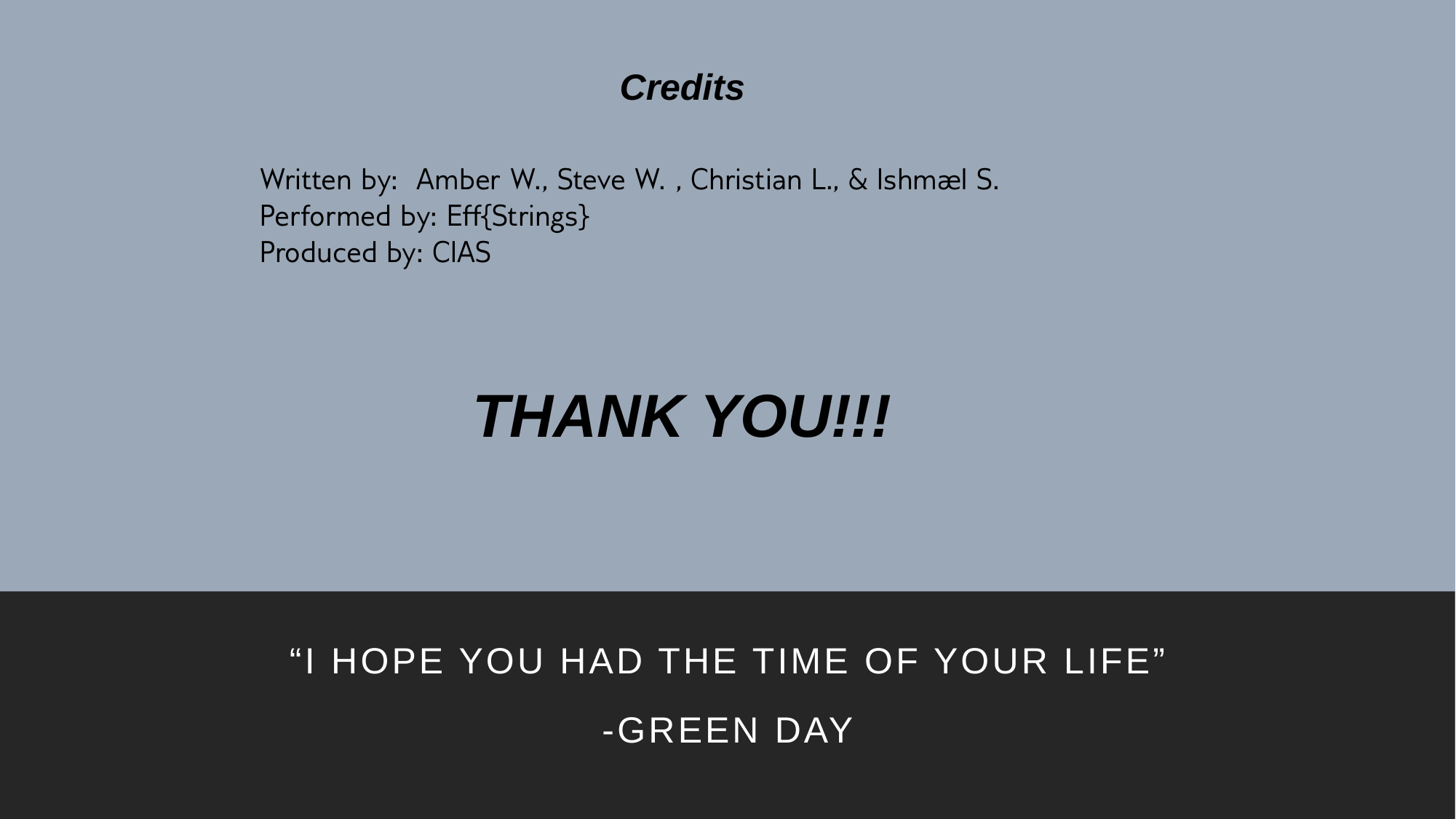

Credits
Written by:  Amber W., Steve W. , Christian L., & Ishmael S.
Performed by: Eff{Strings}
Produced by: CIAS
THANK YOU!!!

“I hope you had the time of your life”
-Green day